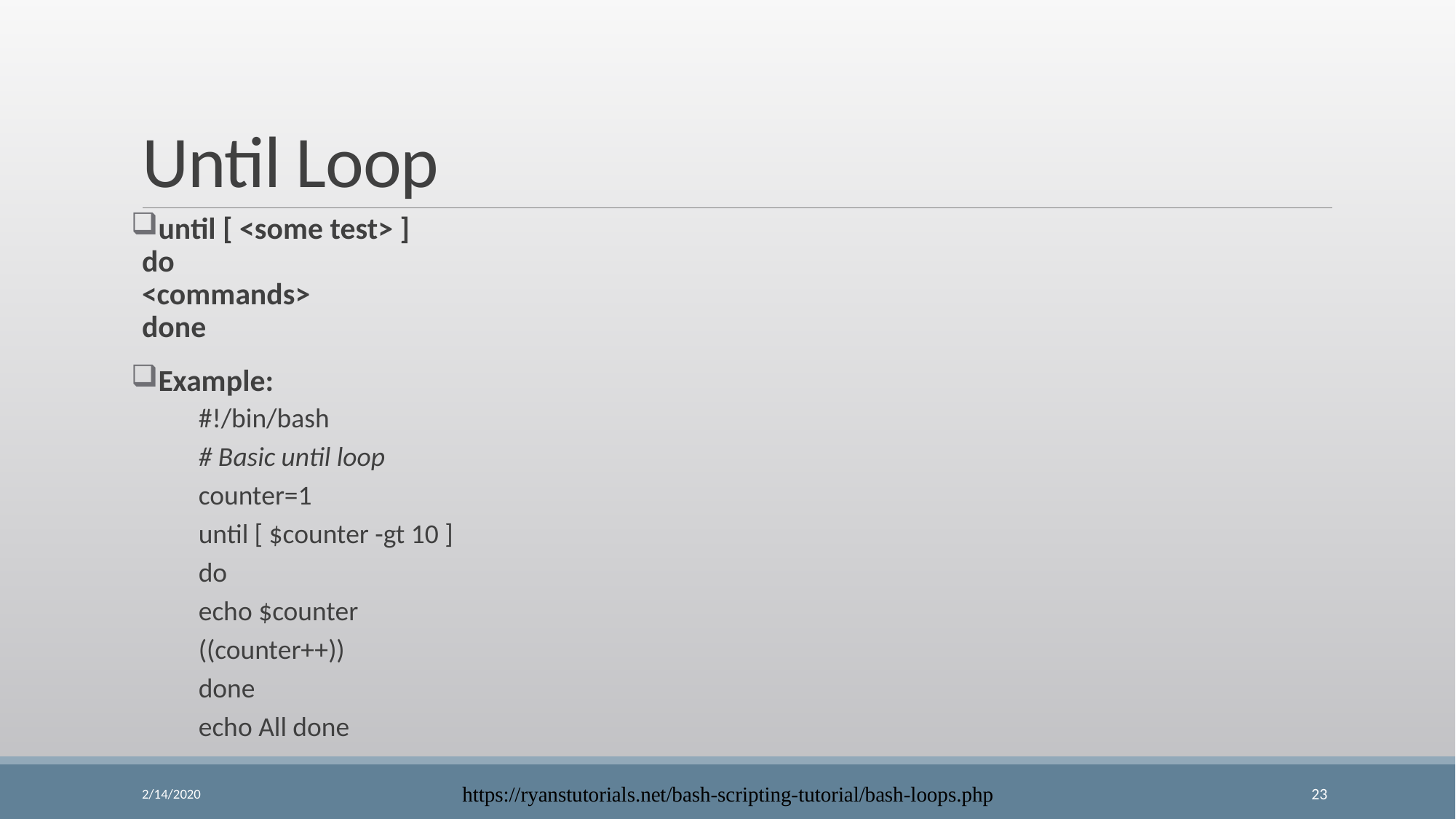

# Until Loop
until [ <some test> ]
do
<commands>
done
Example:
#!/bin/bash
# Basic until loop
counter=1
until [ $counter -gt 10 ]
do
echo $counter
((counter++))
done
echo All done

2/14/2020
https://ryanstutorials.net/bash-scripting-tutorial/bash-loops.php
23